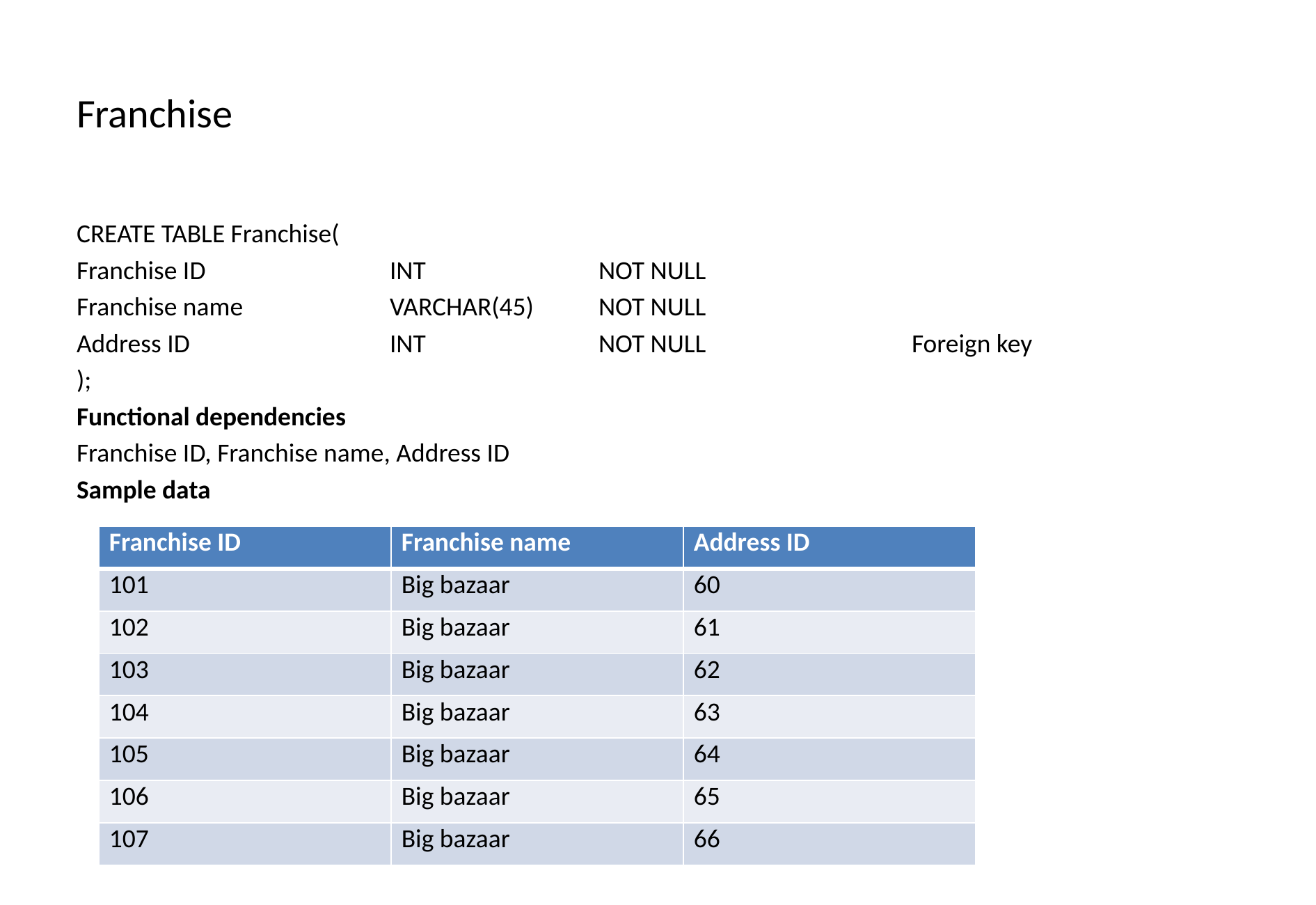

# Franchise
CREATE TABLE Franchise(
Franchise ID		INT		NOT NULL
Franchise name		VARCHAR(45)	NOT NULL
Address ID		INT		NOT NULL		Foreign key
);
Functional dependencies
Franchise ID, Franchise name, Address ID
Sample data

| Franchise ID | Franchise name | Address ID |
| --- | --- | --- |
| 101 | Big bazaar | 60 |
| 102 | Big bazaar | 61 |
| 103 | Big bazaar | 62 |
| 104 | Big bazaar | 63 |
| 105 | Big bazaar | 64 |
| 106 | Big bazaar | 65 |
| 107 | Big bazaar | 66 |